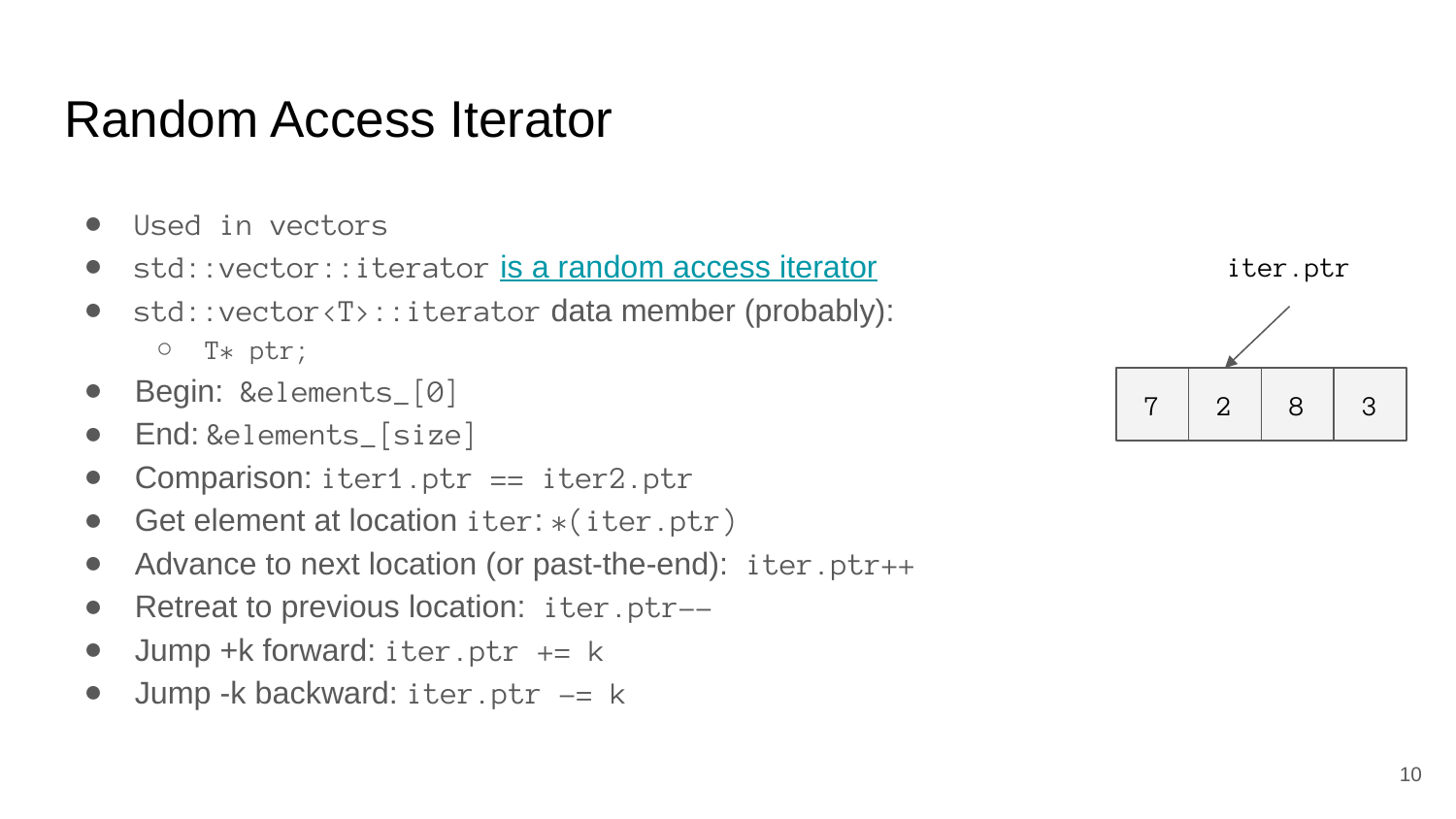

# Random Access Iterator
Used in vectors
std::vector::iterator is a random access iterator
std::vector<T>::iterator data member (probably):
T* ptr;
Begin:  &elements_[0]
End: &elements_[size]
Comparison: iter1.ptr == iter2.ptr
Get element at location iter: *(iter.ptr)
Advance to next location (or past-the-end):  iter.ptr++
Retreat to previous location:  iter.ptr--
Jump +k forward: iter.ptr += k
Jump -k backward: iter.ptr -= k
iter.ptr
7
2
8
3
10